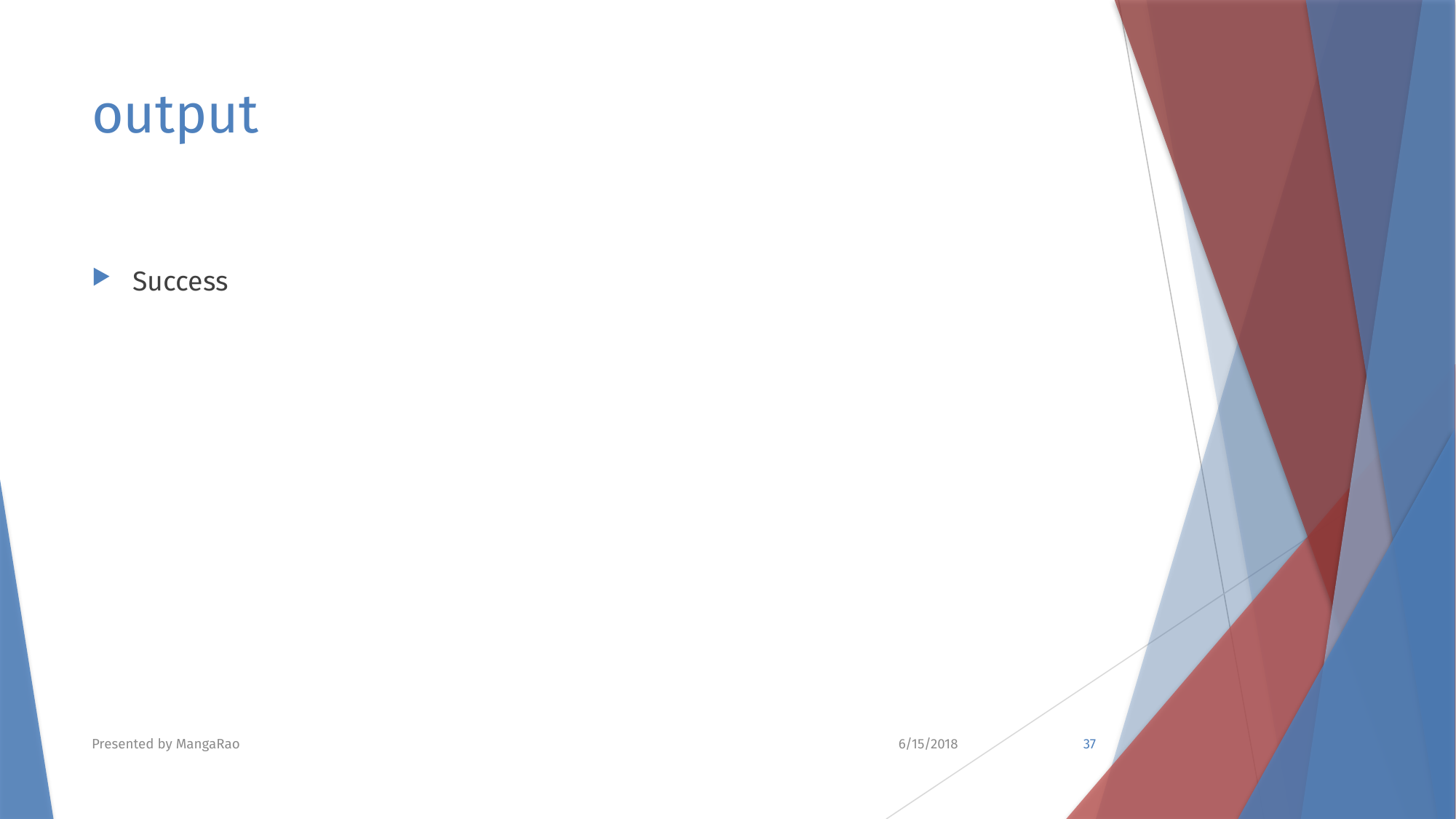

# output
Success
Presented by MangaRao
6/15/2018
37